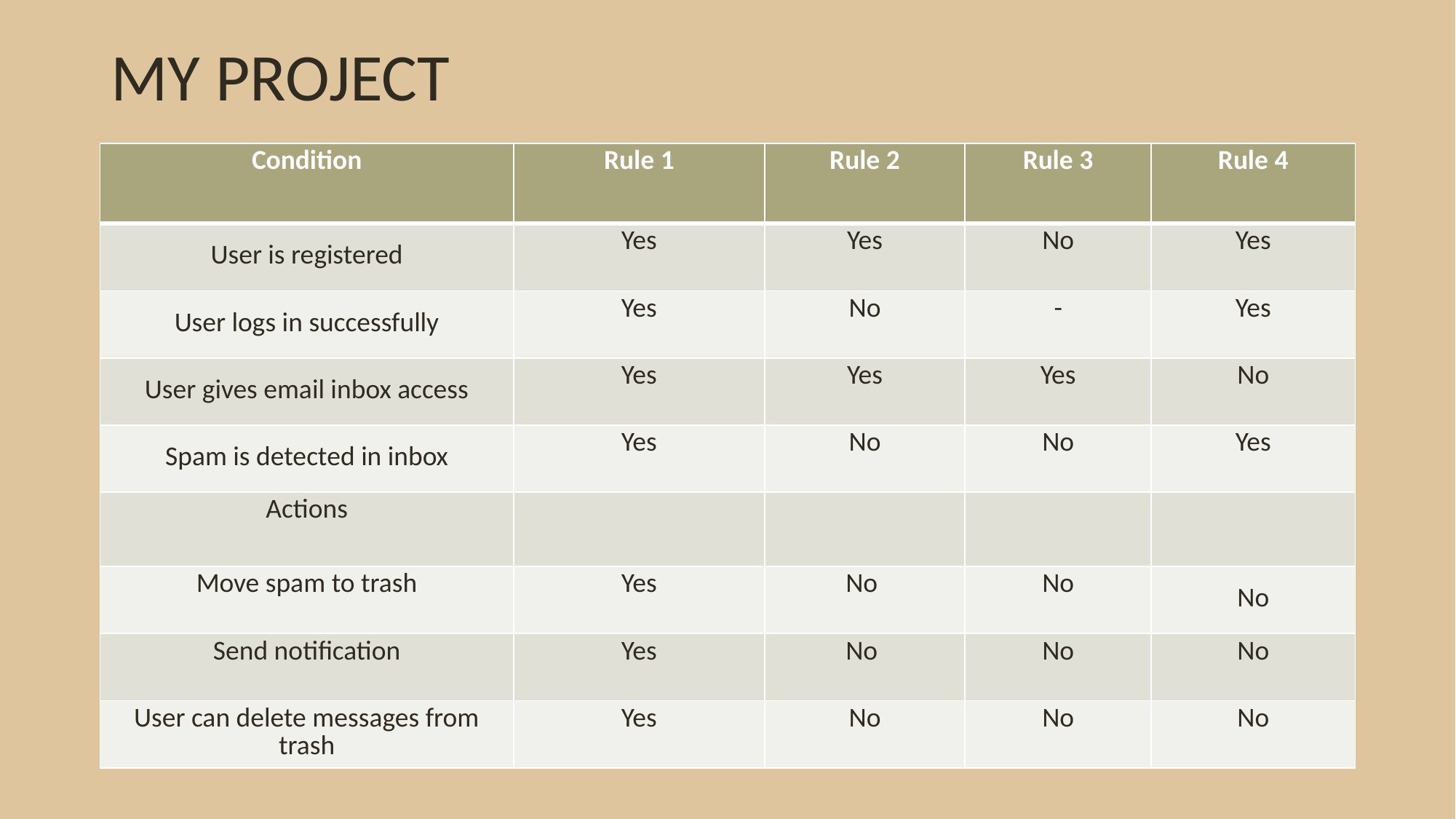

# MY PROJECT
| Condition | Rule 1 | Rule 2 | Rule 3 | Rule 4 |
| --- | --- | --- | --- | --- |
| User is registered | Yes | Yes | No | Yes |
| User logs in successfully | Yes | No | - | Yes |
| User gives email inbox access | Yes | Yes | Yes | No |
| Spam is detected in inbox | Yes | No | No | Yes |
| Actions |  |  |  |  |
| Move spam to trash | Yes | No | No | No |
| Send notification | Yes | No | No | No |
| User can delete messages from trash | Yes | No | No | No |